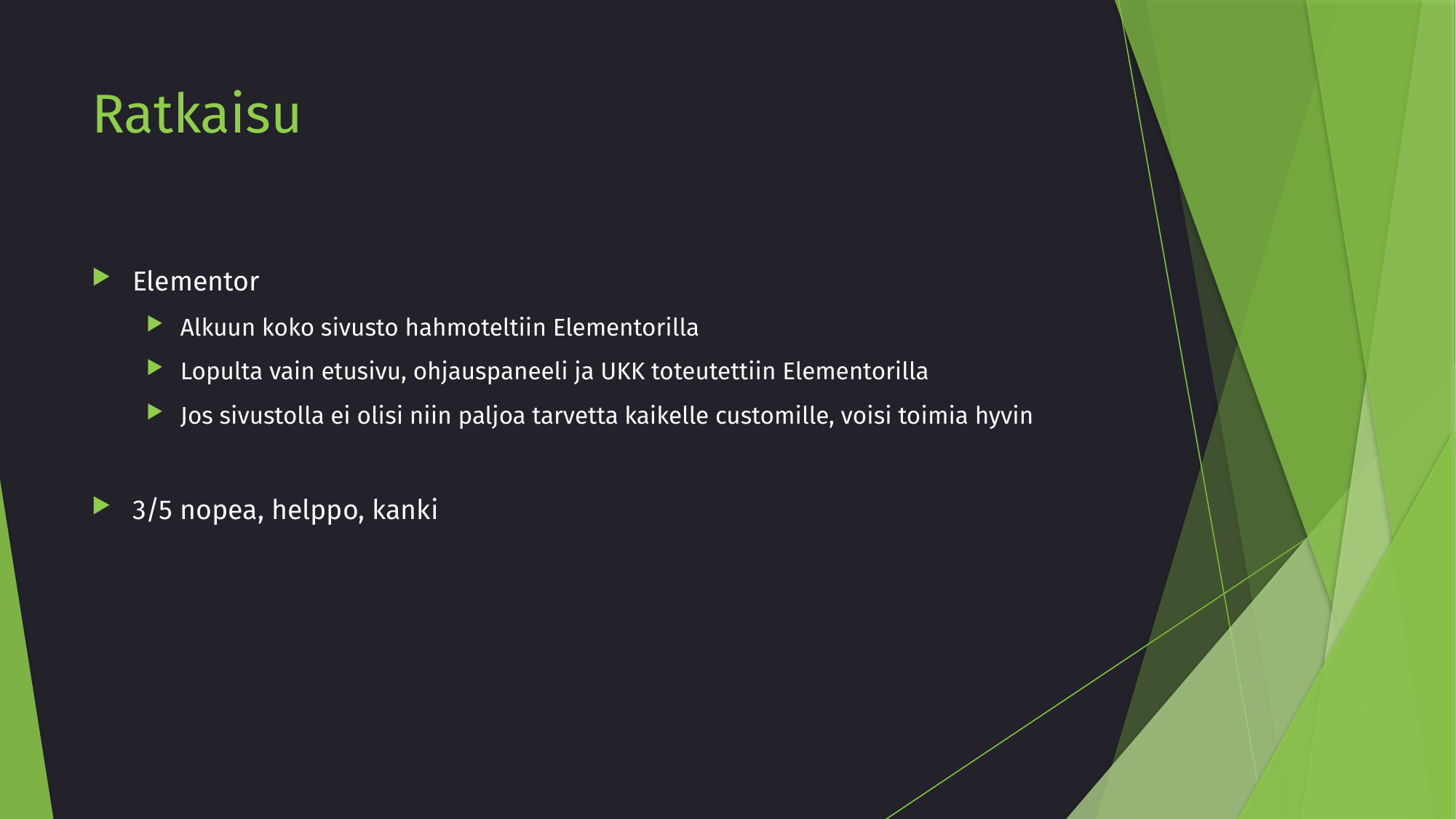

# Ratkaisu
Elementor
Alkuun koko sivusto hahmoteltiin Elementorilla
Lopulta vain etusivu, ohjauspaneeli ja UKK toteutettiin Elementorilla
Jos sivustolla ei olisi niin paljoa tarvetta kaikelle customille, voisi toimia hyvin

3/5 nopea, helppo, kanki